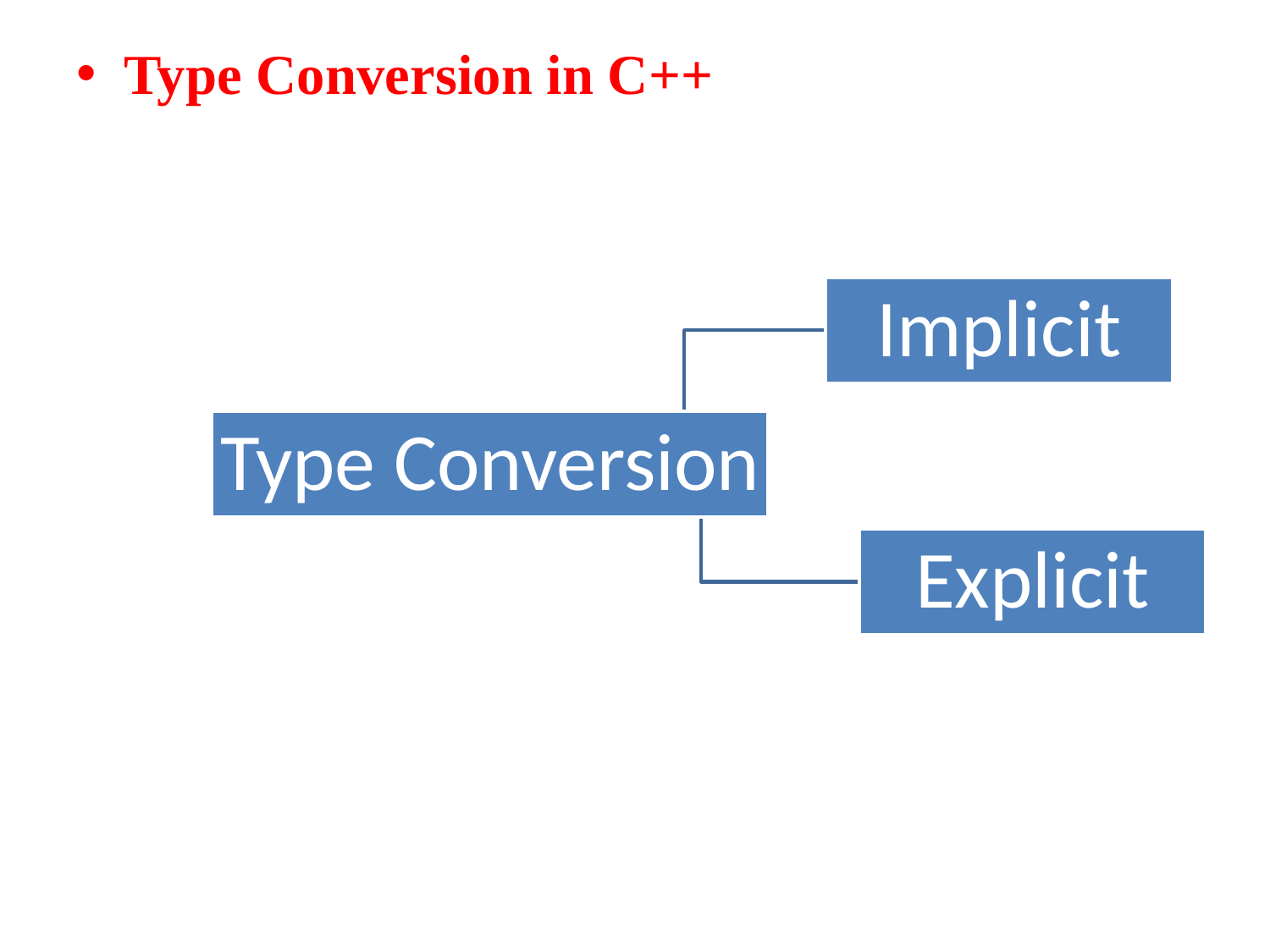

Type Conversion in C++

Type Conversion
Implicit
Explicit